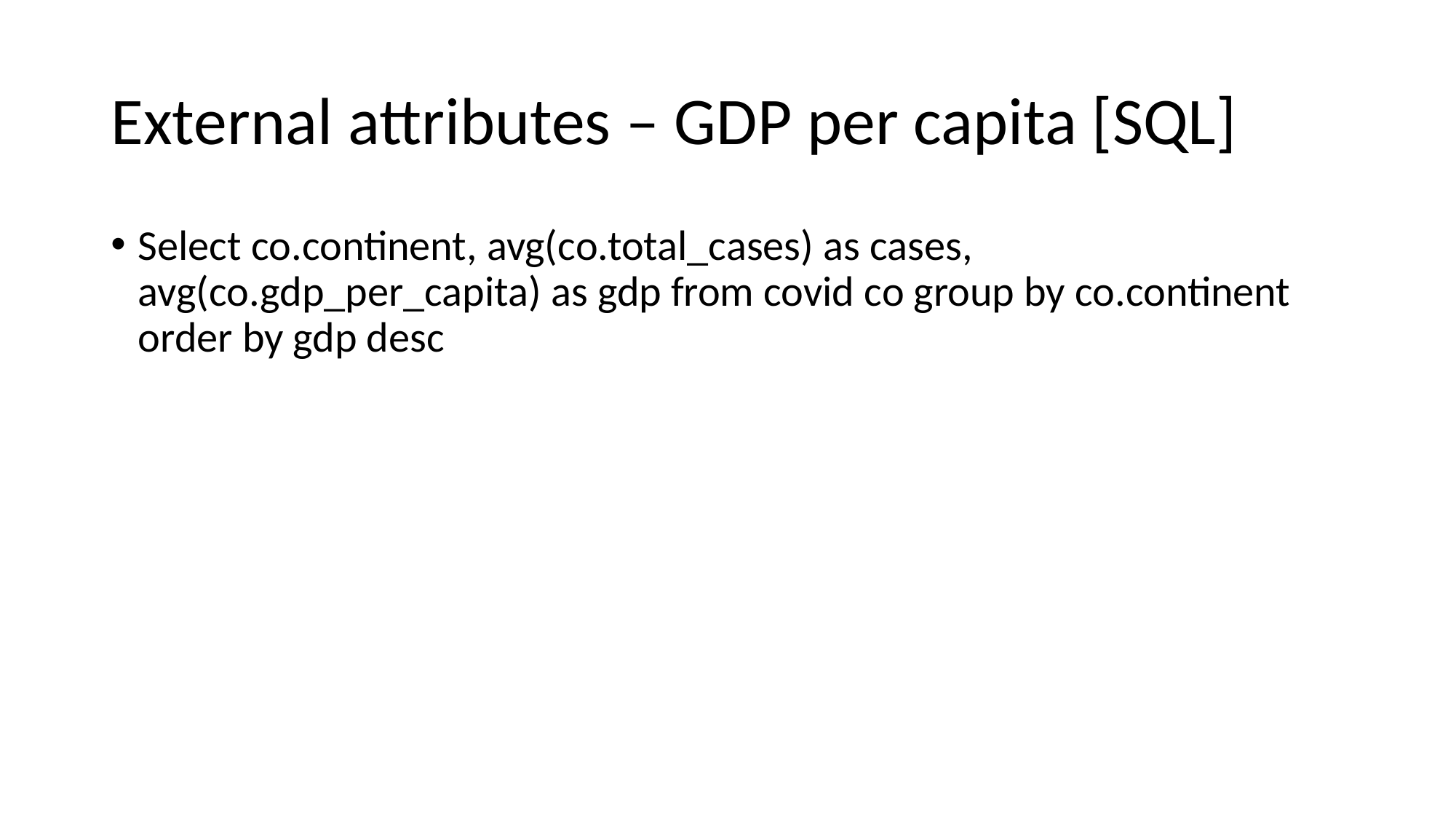

# External attributes – GDP per capita [SQL]
Select co.continent, avg(co.total_cases) as cases, avg(co.gdp_per_capita) as gdp from covid co group by co.continent order by gdp desc